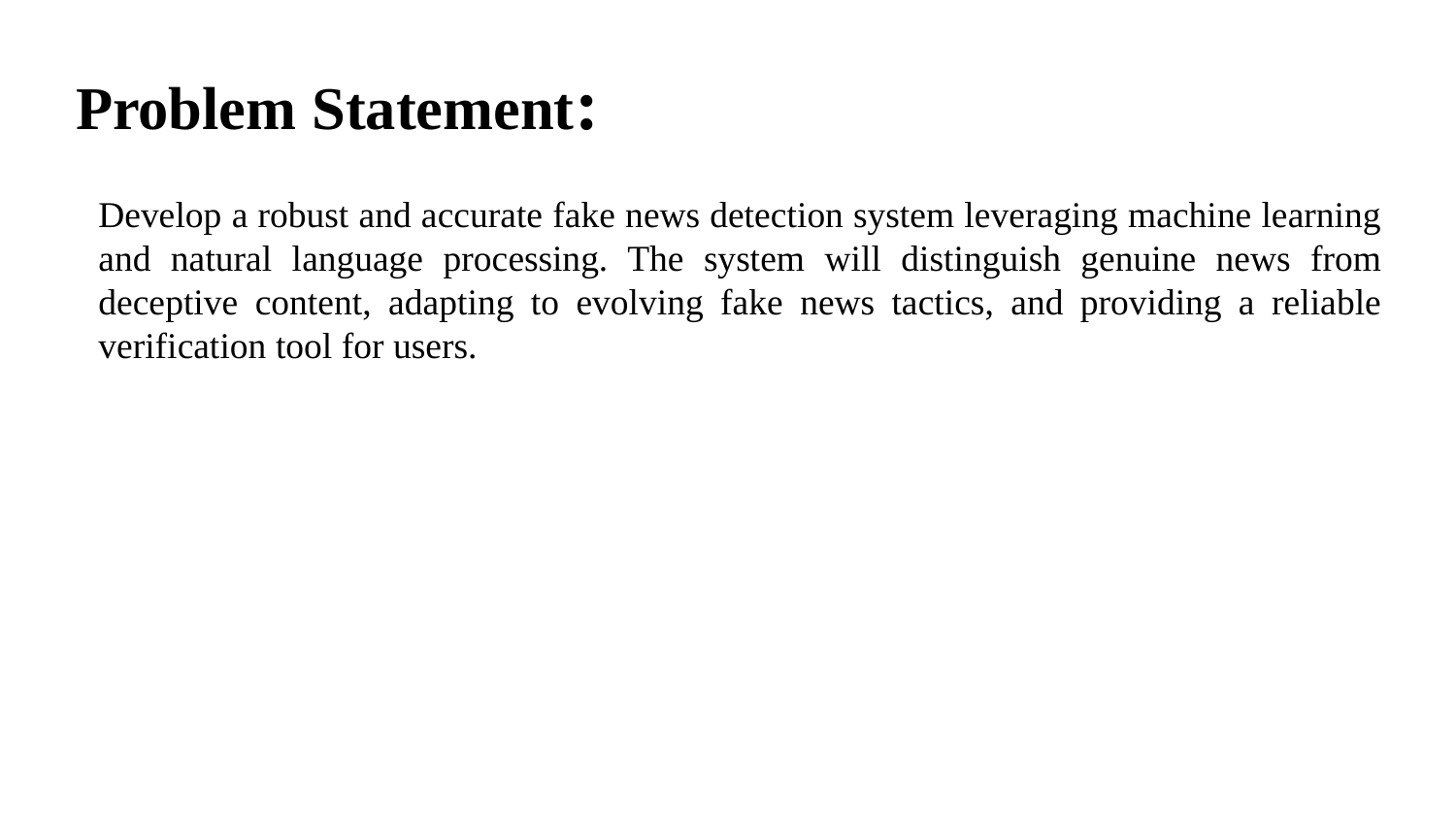

Problem Statement:
Develop a robust and accurate fake news detection system leveraging machine learning and natural language processing. The system will distinguish genuine news from deceptive content, adapting to evolving fake news tactics, and providing a reliable verification tool for users.